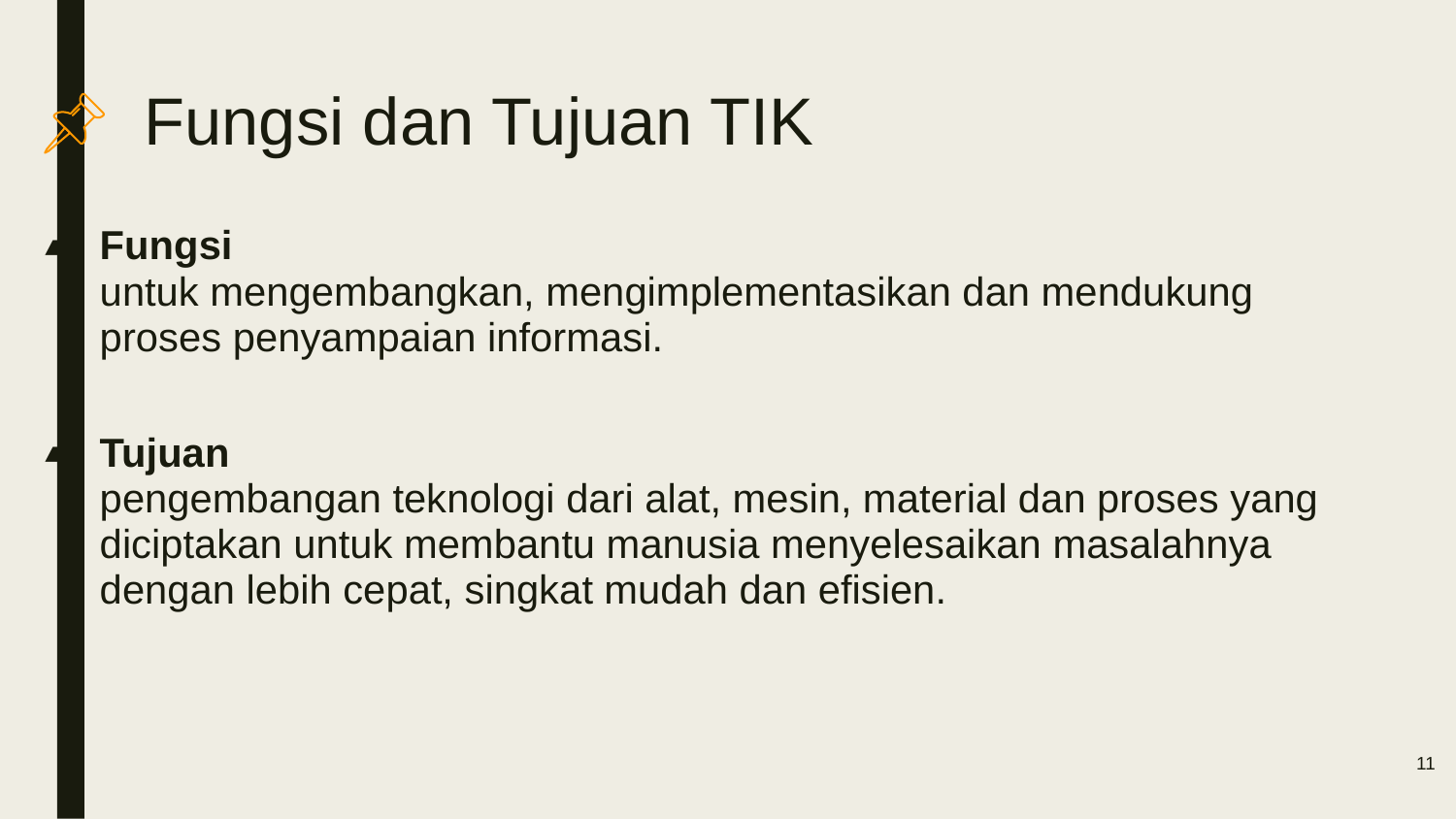

# Fungsi dan Tujuan TIK

Fungsi
untuk mengembangkan, mengimplementasikan dan mendukung proses penyampaian informasi.

Tujuan
pengembangan teknologi dari alat, mesin, material dan proses yang diciptakan untuk membantu manusia menyelesaikan masalahnya dengan lebih cepat, singkat mudah dan efisien.

11